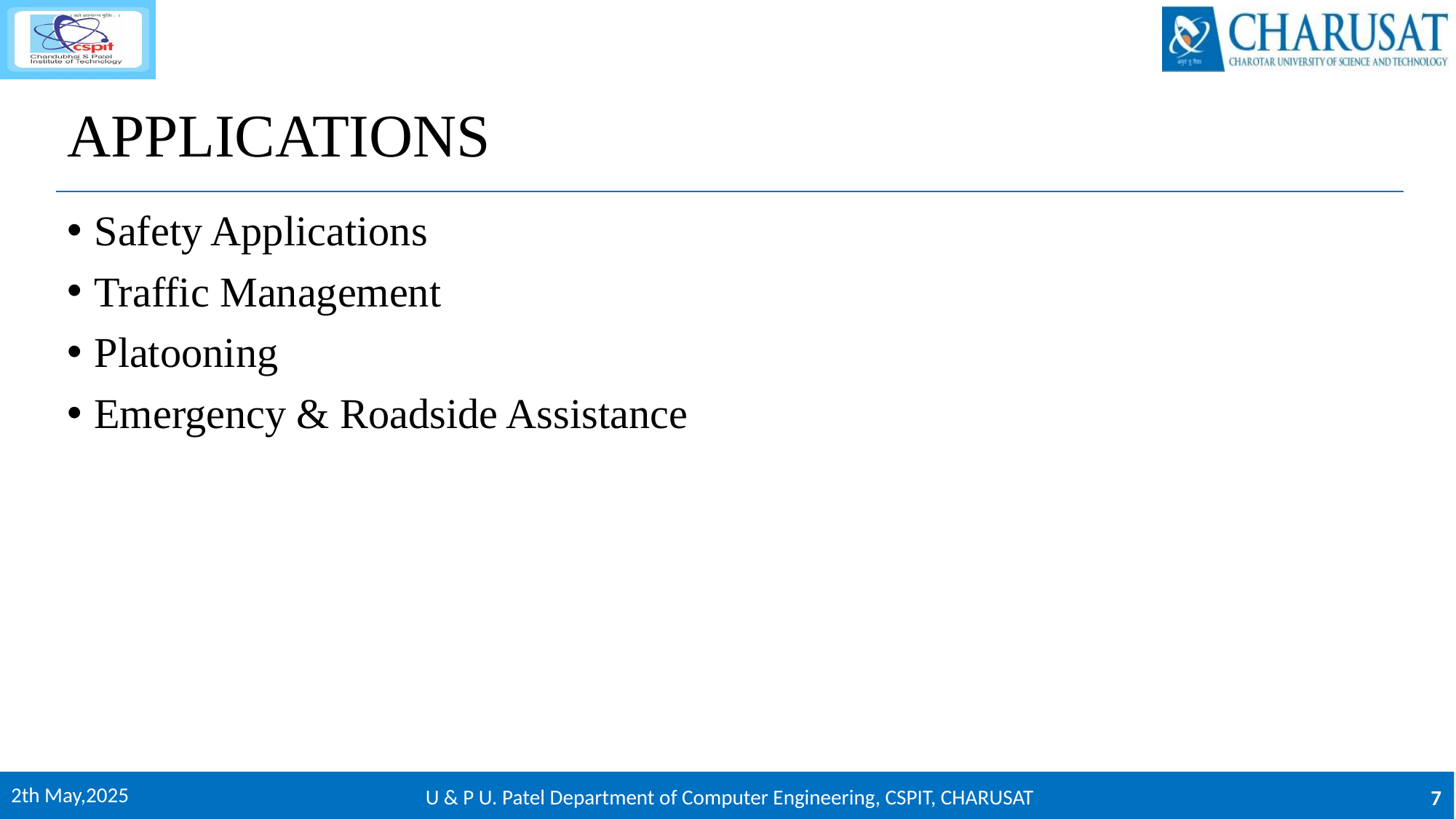

# APPLICATIONS
Safety Applications
Traffic Management
Platooning
Emergency & Roadside Assistance

2th May,2025
U & P U. Patel Department of Computer Engineering, CSPIT, CHARUSAT
7